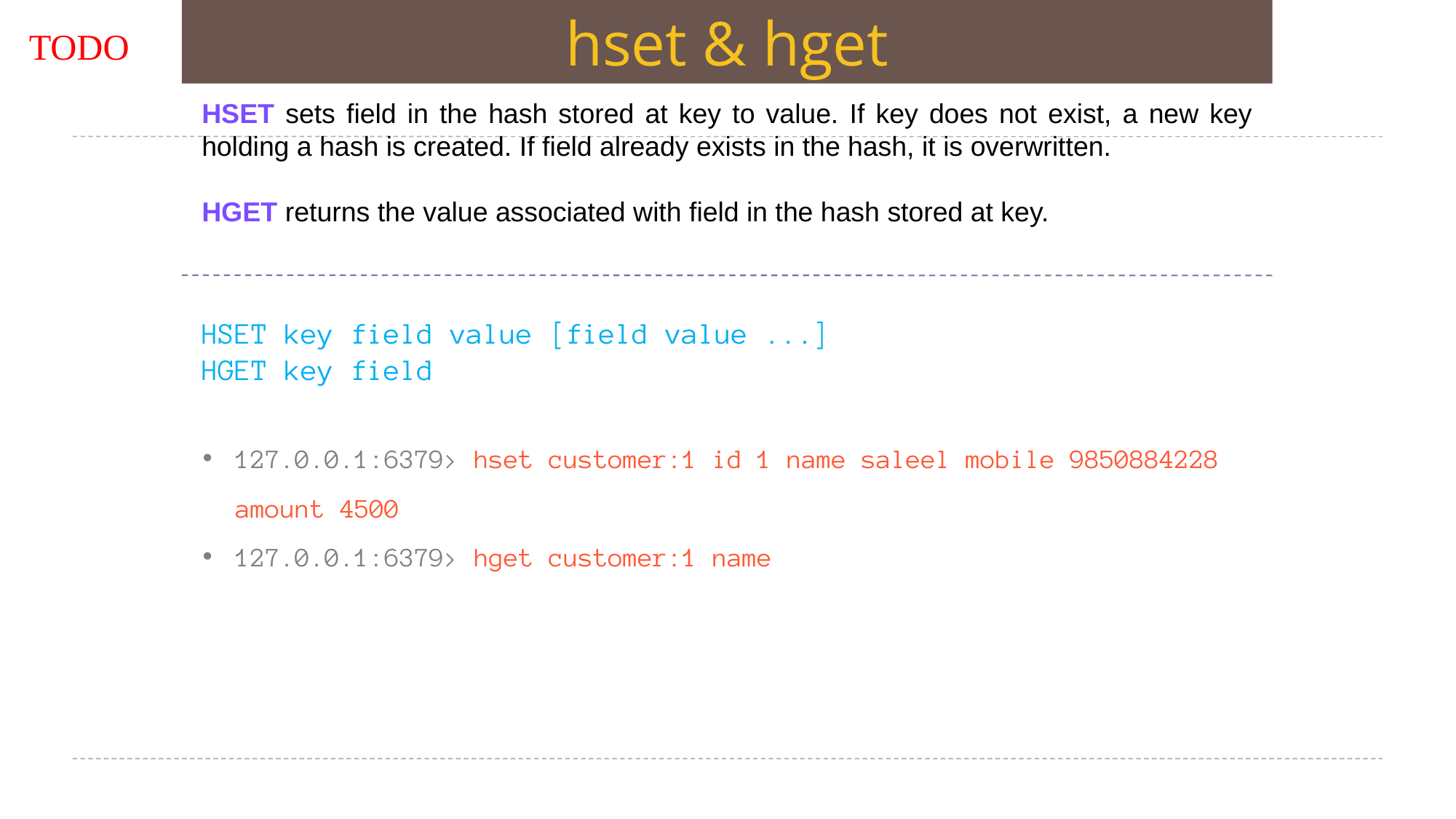

hset & hget
TODO
HSET sets field in the hash stored at key to value. If key does not exist, a new key holding a hash is created. If field already exists in the hash, it is overwritten.

HGET returns the value associated with field in the hash stored at key.

HSET key field value [field value ...]
HGET key field
127.0.0.1:6379> hset customer:1 id 1 name saleel mobile 9850884228 amount 4500
127.0.0.1:6379> hget customer:1 name